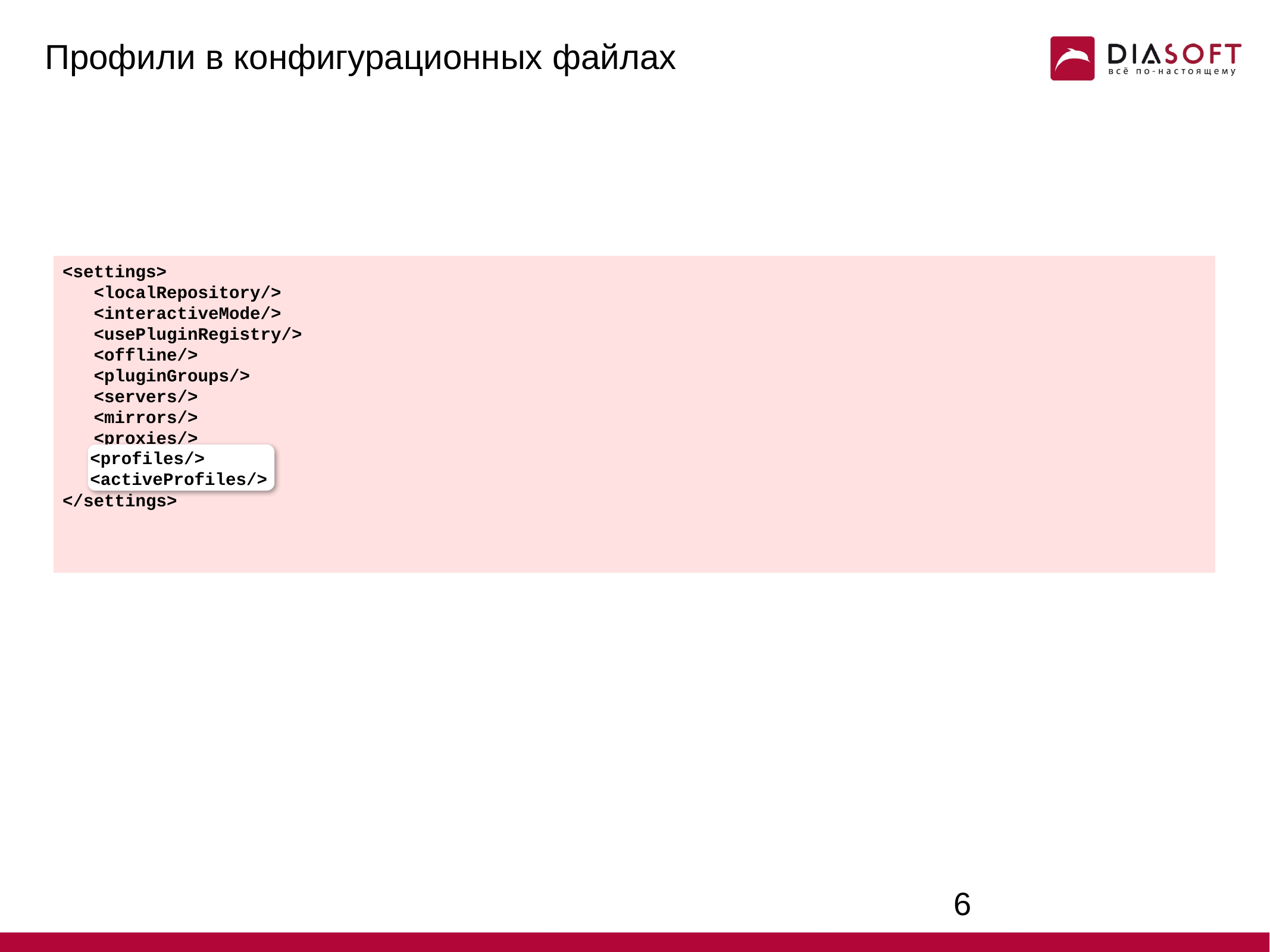

# Профили в конфигурационных файлах
<settings>
   <localRepository/>
   <interactiveMode/>
   <usePluginRegistry/>
   <offline/>
   <pluginGroups/>
   <servers/>
   <mirrors/>
   <proxies/>
   <profiles/>
   <activeProfiles/>
</settings>
<profiles/>
<activeProfiles/>
6